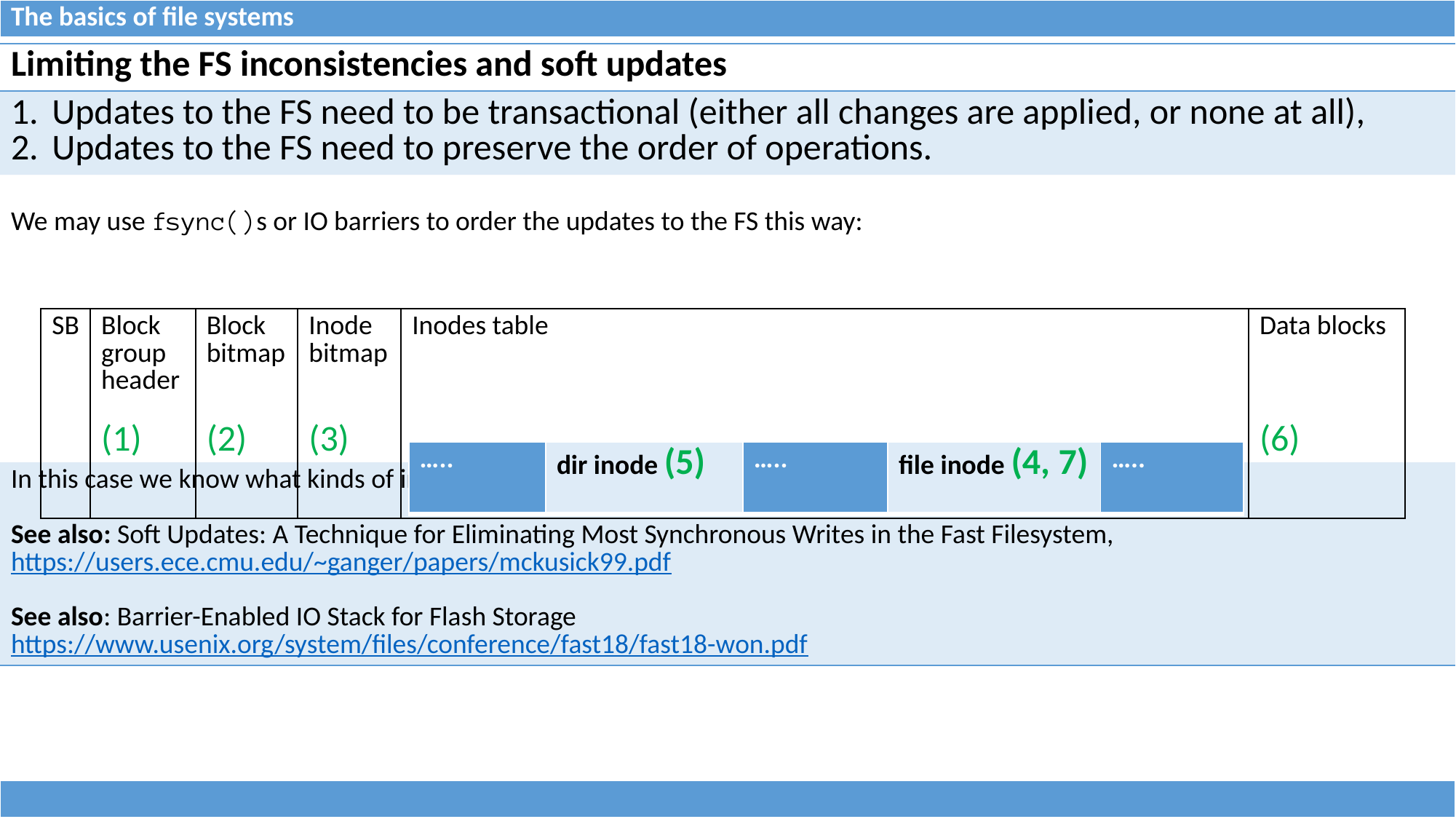

| The basics of file systems |
| --- |
| Limiting the FS inconsistencies and soft updates |
| --- |
| Updates to the FS need to be transactional (either all changes are applied, or none at all), Updates to the FS need to preserve the order of operations. |
| We may use fsync()s or IO barriers to order the updates to the FS this way: |
| In this case we know what kinds of inconsistencies may appear on the disk, and fix them. See also: Soft Updates: A Technique for Eliminating Most Synchronous Writes in the Fast Filesystem, https://users.ece.cmu.edu/~ganger/papers/mckusick99.pdf See also: Barrier-Enabled IO Stack for Flash Storage https://www.usenix.org/system/files/conference/fast18/fast18-won.pdf |
| SB | Block group header (1) | Block bitmap (2) | Inode bitmap (3) | Inodes table | Data blocks (6) |
| --- | --- | --- | --- | --- | --- |
| ….. | dir inode (5) | ….. | file inode (4, 7) | ….. |
| --- | --- | --- | --- | --- |
|  |
| --- |